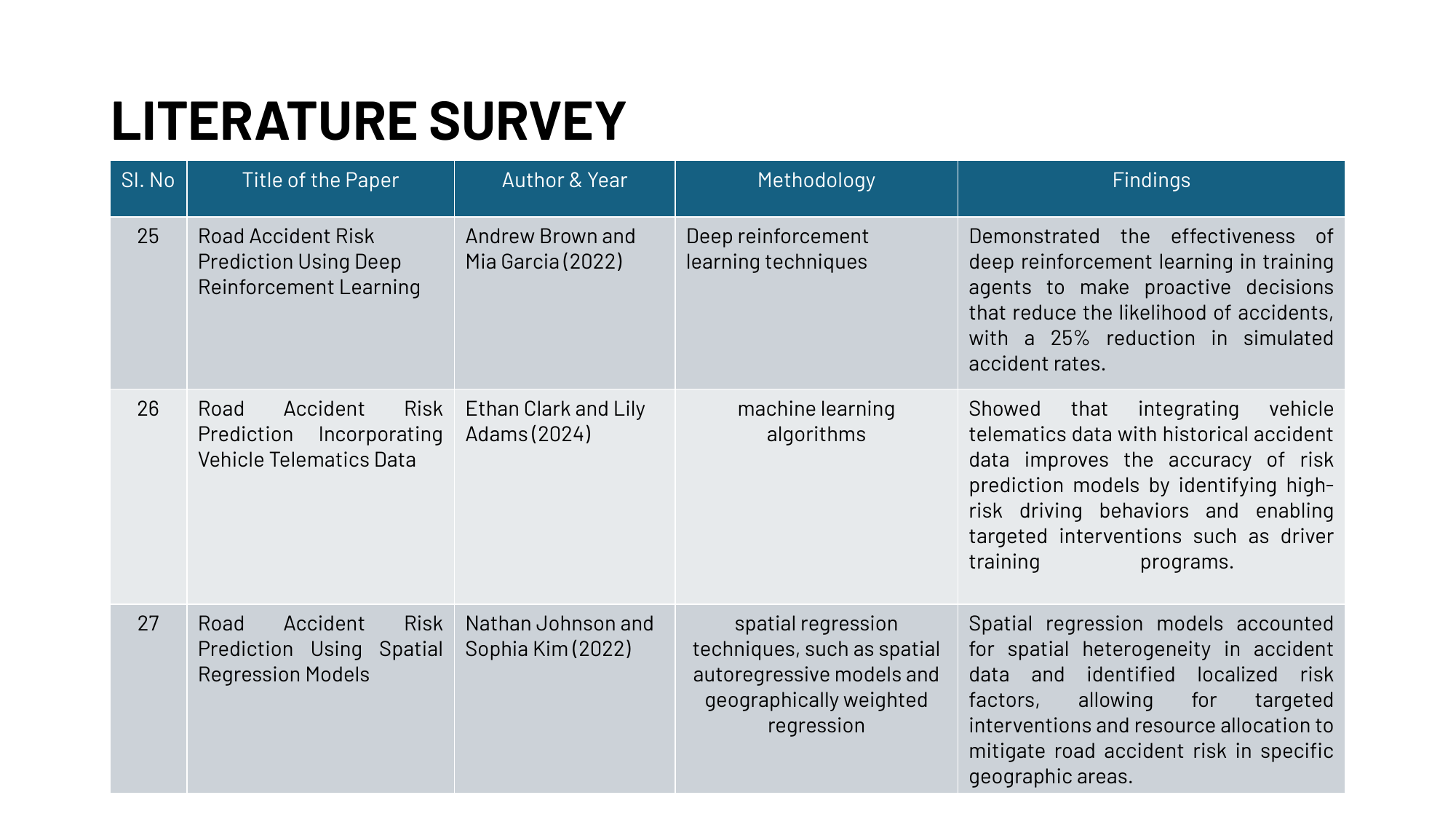

# LITERATURE SURVEY
| SI. No | Title of the Paper | Author & Year | Methodology | Findings |
| --- | --- | --- | --- | --- |
| 25 | Road Accident Risk Prediction Using Deep Reinforcement Learning | Andrew Brown and Mia Garcia (2022) | Deep reinforcement learning techniques | Demonstrated the effectiveness of deep reinforcement learning in training agents to make proactive decisions that reduce the likelihood of accidents, with a 25% reduction in simulated accident rates. |
| 26 | Road Accident Risk Prediction Incorporating Vehicle Telematics Data | Ethan Clark and Lily Adams (2024) | machine learning algorithms | Showed that integrating vehicle telematics data with historical accident data improves the accuracy of risk prediction models by identifying high-risk driving behaviors and enabling targeted interventions such as driver training programs. |
| 27 | Road Accident Risk Prediction Using Spatial Regression Models | Nathan Johnson and Sophia Kim (2022) | spatial regression techniques, such as spatial autoregressive models and geographically weighted regression | Spatial regression models accounted for spatial heterogeneity in accident data and identified localized risk factors, allowing for targeted interventions and resource allocation to mitigate road accident risk in specific geographic areas. |